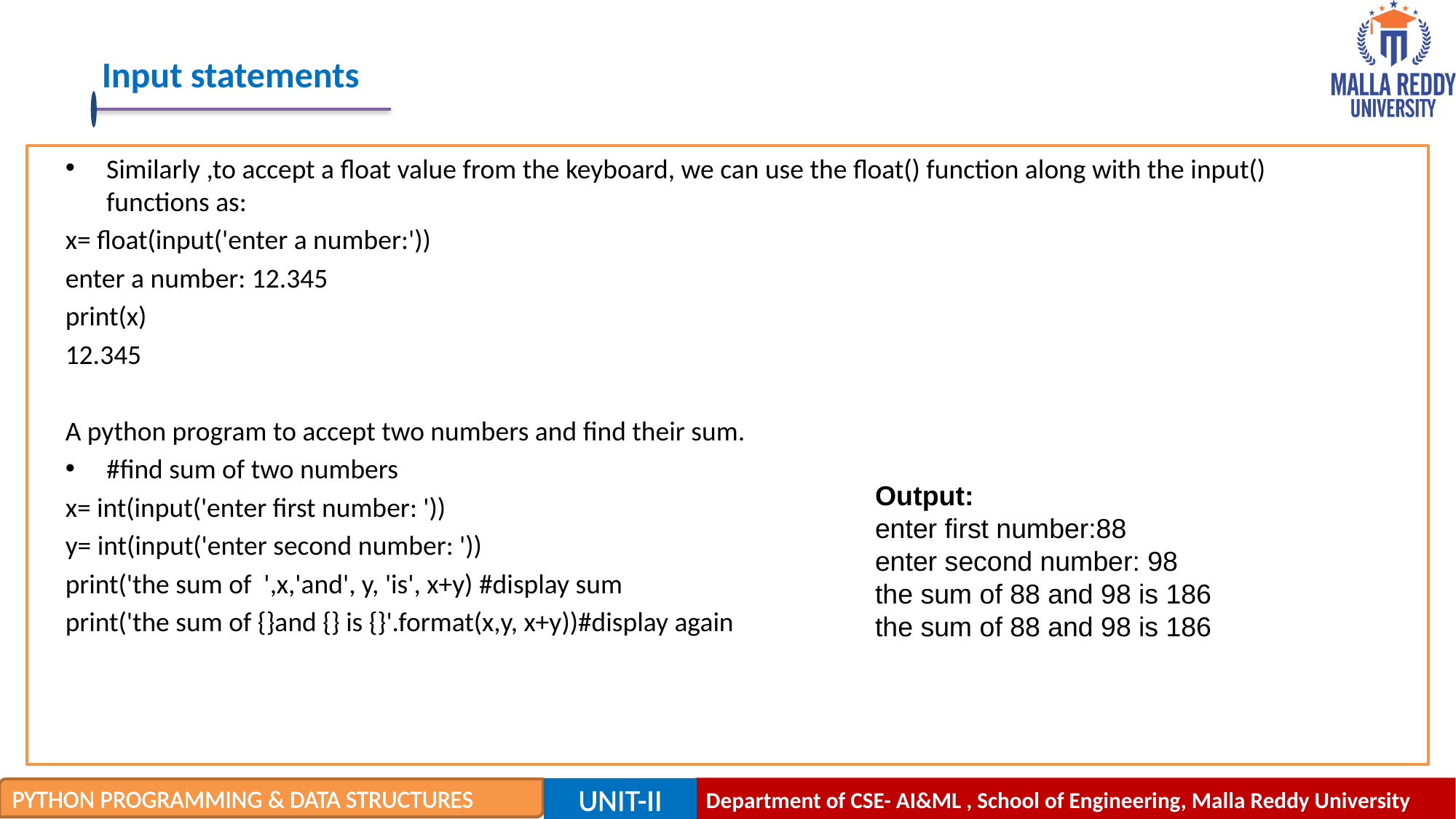

# Input statements

Similarly ,to accept a float value from the keyboard, we can use the float() function along with the input() functions as:
x= float(input('enter a number:'))
enter a number: 12.345
print(x)
12.345

A python program to accept two numbers and find their sum.
#find sum of two numbers
x= int(input('enter first number: '))
y= int(input('enter second number: '))
print('the sum of  ',x,'and', y, 'is', x+y) #display sum
print('the sum of {}and {} is {}'.format(x,y, x+y))#display again

Output:
enter first number:88
enter second number: 98
the sum of 88 and 98 is 186
the sum of 88 and 98 is 186